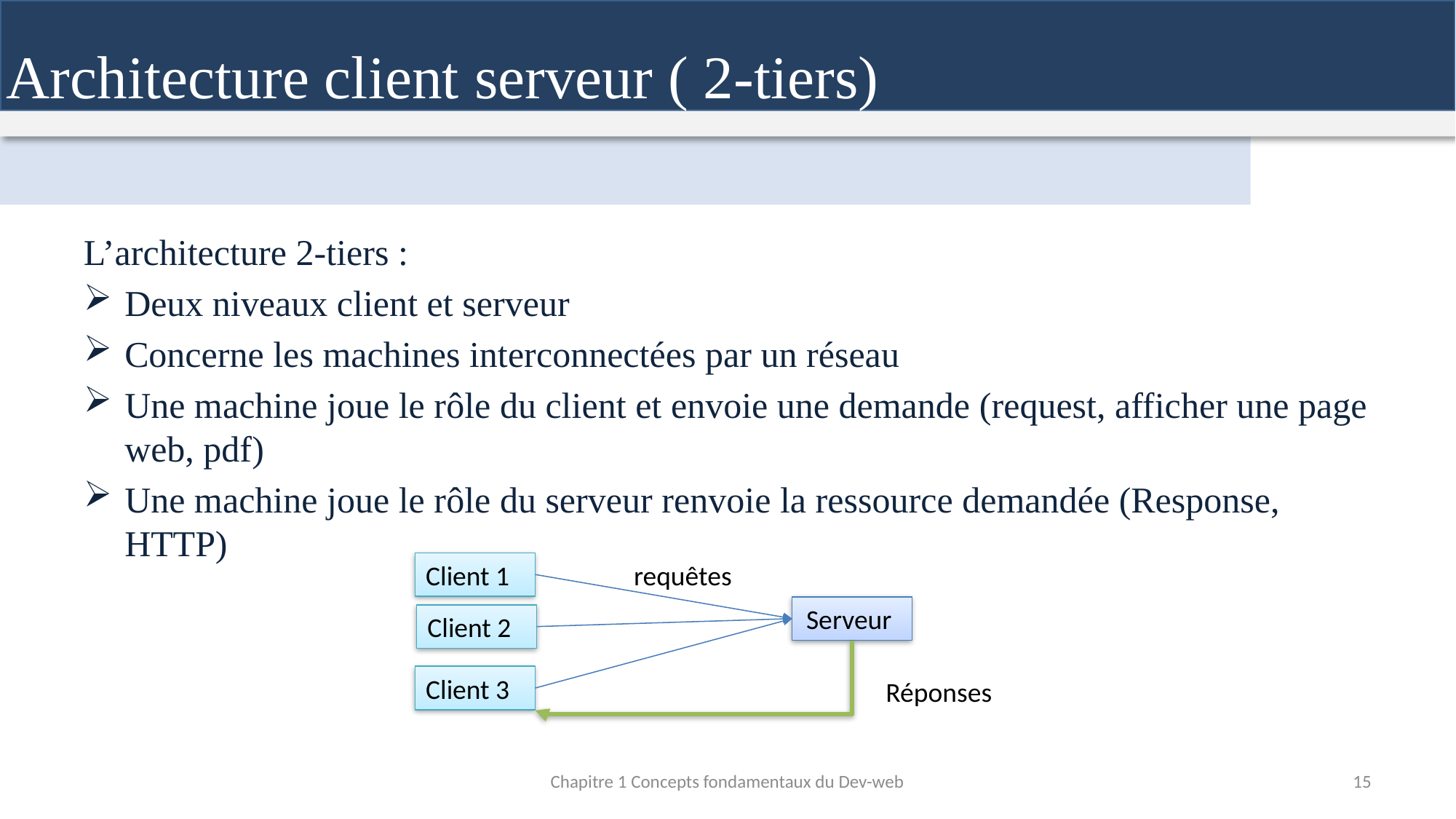

Architecture client serveur ( 2-tiers)

L’architecture 2-tiers :
Deux niveaux client et serveur
Concerne les machines interconnectées par un réseau
Une machine joue le rôle du client et envoie une demande (request, afficher une page web, pdf)
Une machine joue le rôle du serveur renvoie la ressource demandée (Response, HTTP)

Client 1
requêtes
Serveur
Client 2
Client 3
Réponses
Chapitre 1 Concepts fondamentaux du Dev-web
15